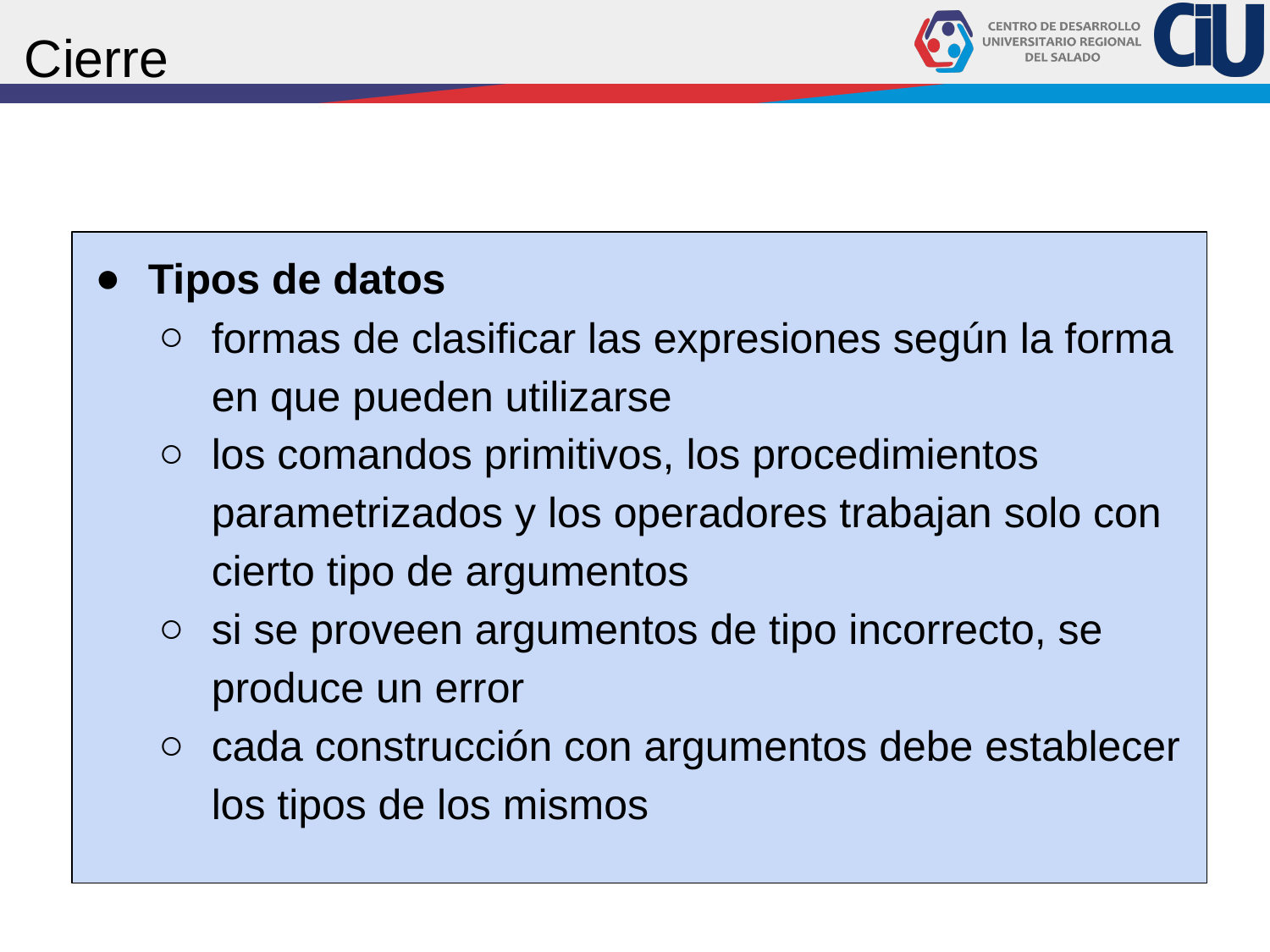

# Cierre
Tipos de datos
formas de clasificar las expresiones según la forma en que pueden utilizarse
los comandos primitivos, los procedimientos parametrizados y los operadores trabajan solo con cierto tipo de argumentos
si se proveen argumentos de tipo incorrecto, se produce un error
cada construcción con argumentos debe establecer los tipos de los mismos